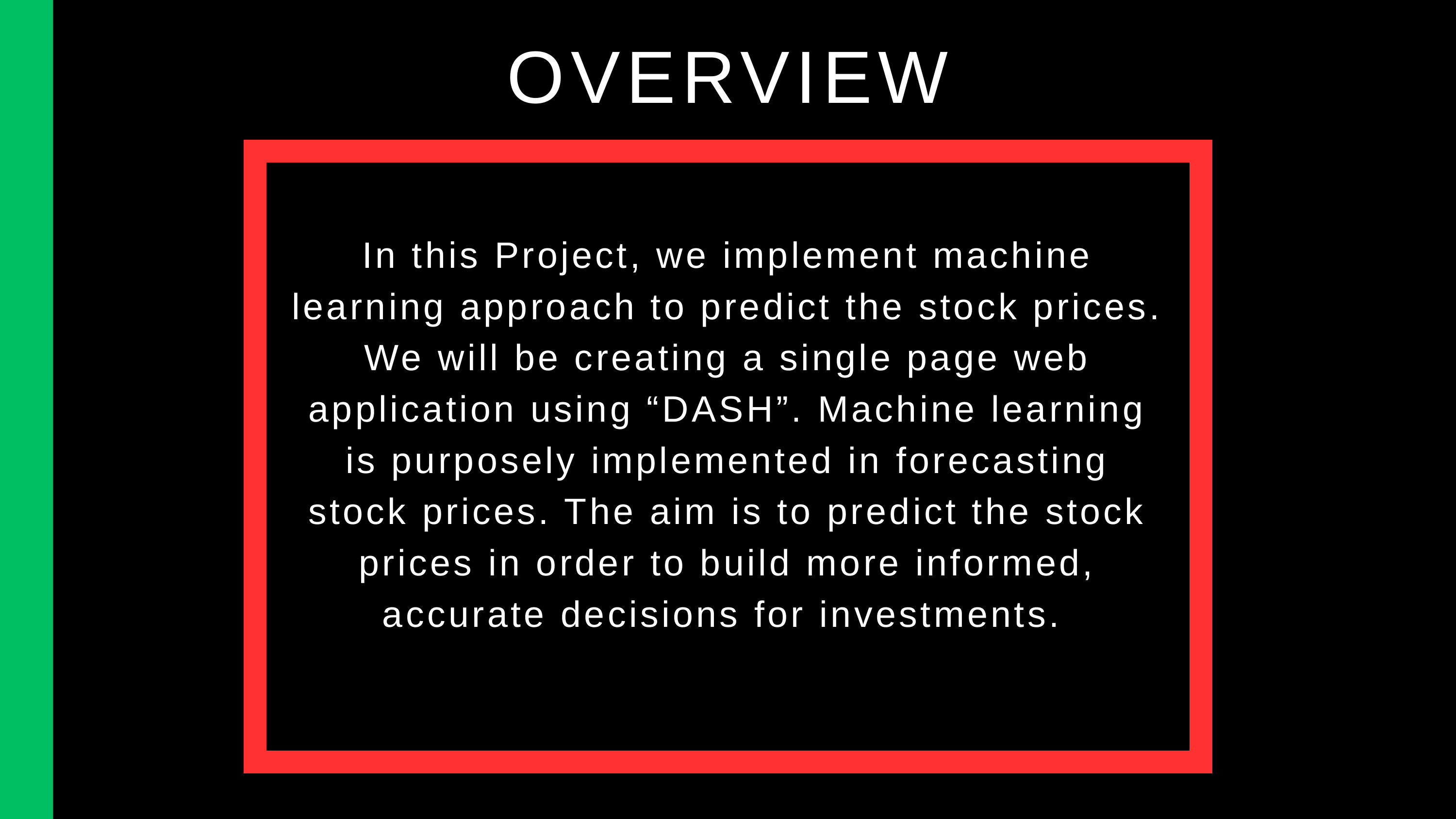

OVERVIEW

In this Project, we implement machine learning approach to predict the stock prices. We will be creating a single page web application using “DASH”. Machine learning is purposely implemented in forecasting stock prices. The aim is to predict the stock prices in order to build more informed, accurate decisions for investments.